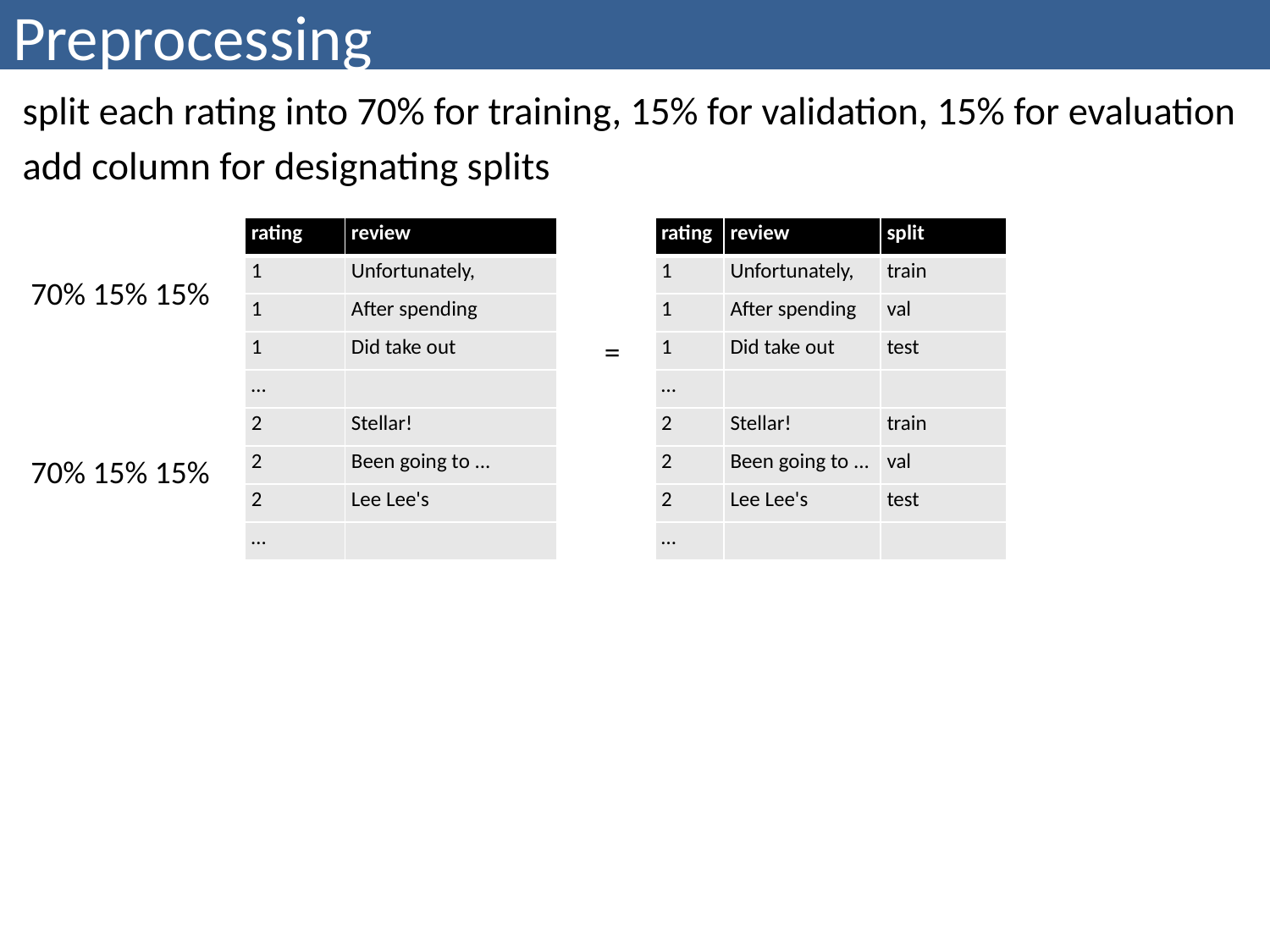

# Preprocessing
split each rating into 70% for training, 15% for validation, 15% for evaluation
add column for designating splits

| rating | review |
| --- | --- |
| 1 | Unfortunately, |
| 1 | After spending |
| 1 | Did take out |
| … |  |
| 2 | Stellar! |
| 2 | Been going to ... |
| 2 | Lee Lee's |
| … |  |
| rating | review | split |
| --- | --- | --- |
| 1 | Unfortunately, | train |
| 1 | After spending | val |
| 1 | Did take out | test |
| … |  |  |
| 2 | Stellar! | train |
| 2 | Been going to ... | val |
| 2 | Lee Lee's | test |
| … |  |  |
70% 15% 15%
=
70% 15% 15%